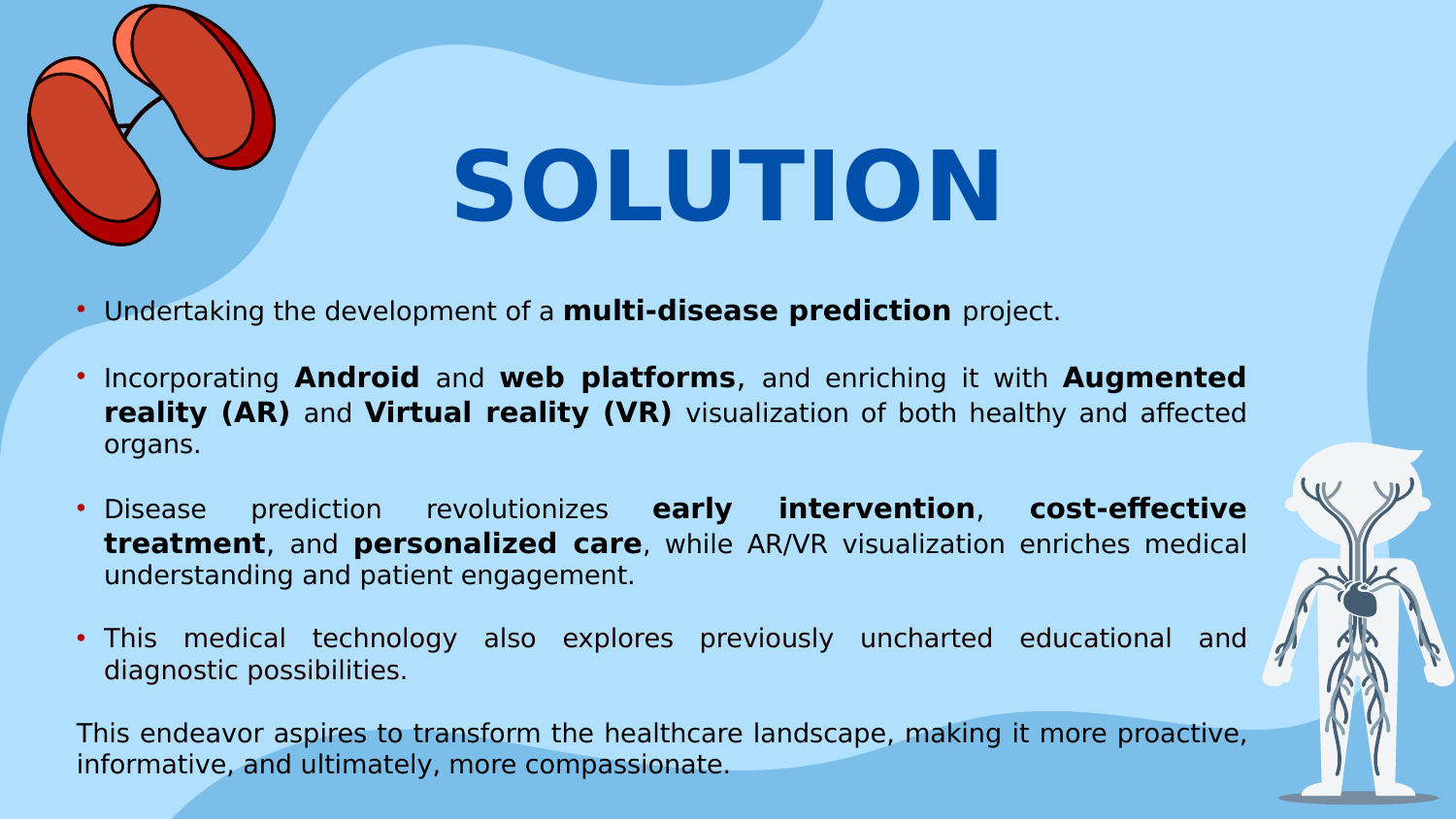

# SOLUTION
Undertaking the development of a multi-disease prediction project.

Incorporating Android and web platforms, and enriching it with Augmented reality (AR) and Virtual reality (VR) visualization of both healthy and affected organs.

Disease prediction revolutionizes early intervention, cost-effective treatment, and personalized care, while AR/VR visualization enriches medical understanding and patient engagement.

This medical technology also explores previously uncharted educational and diagnostic possibilities.

This endeavor aspires to transform the healthcare landscape, making it more proactive, informative, and ultimately, more compassionate.